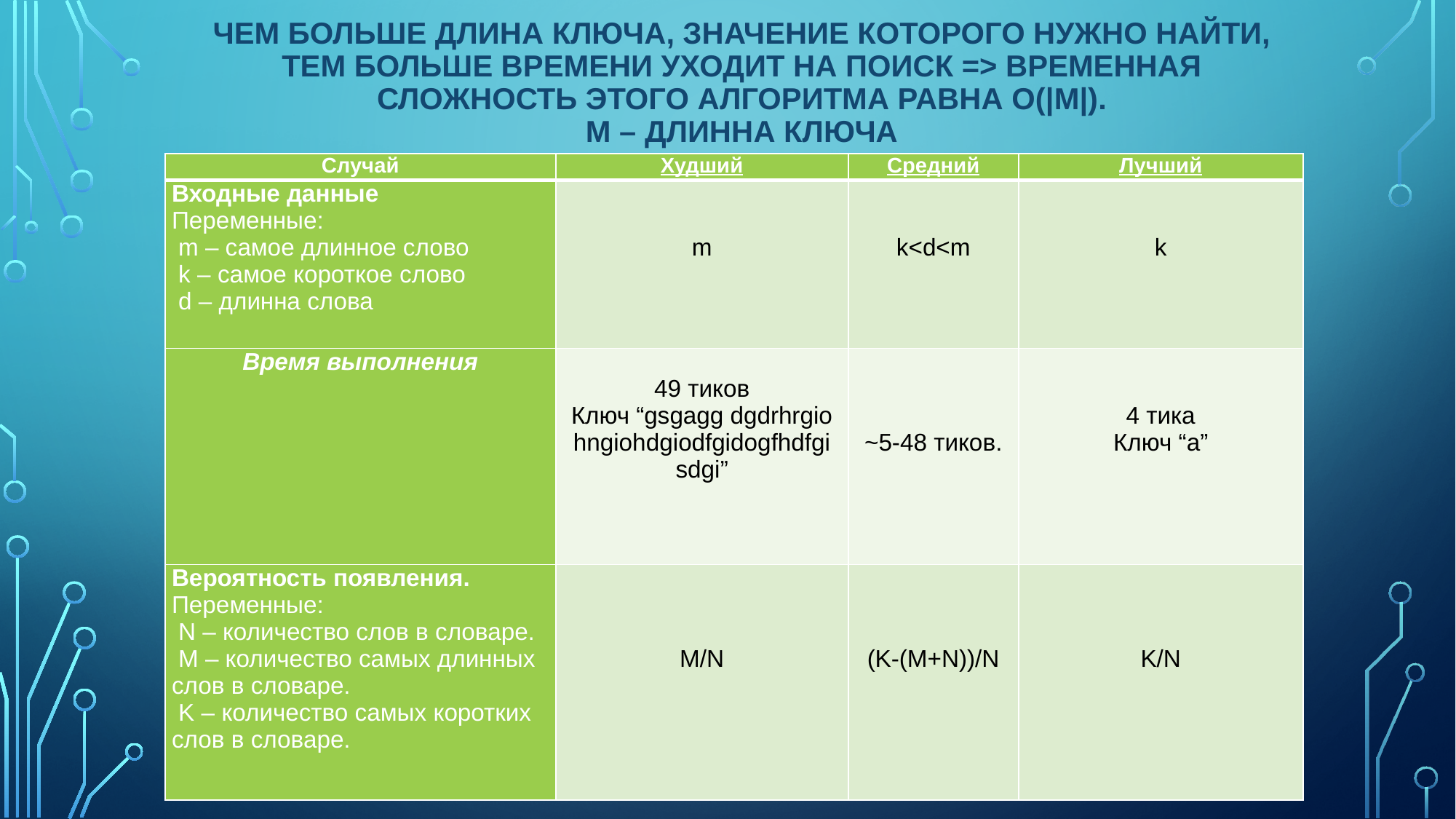

# Чем больше длина ключа, значение которого нужно найти, тем больше времени уходит на поиск => Временная сложность этого алгоритма равна О(|m|). m – длинна ключа
| Случай | Худший | Средний | Лучший |
| --- | --- | --- | --- |
| Входные данные Переменные: m – самое длинное слово k – самое короткое слово d – длинна слова | m | k<d<m | k |
| Время выполнения | 49 тиков Ключ “gsgagg dgdrhrgio hngiohdgiodfgidogfhdfgi sdgi” | ~5-48 тиков. | 4 тика Ключ “a” |
| Вероятность появления. Переменные: N – количество слов в словаре. M – количество самых длинных слов в словаре. K – количество самых коротких слов в словаре. | M/N | (K-(M+N))/N | K/N |